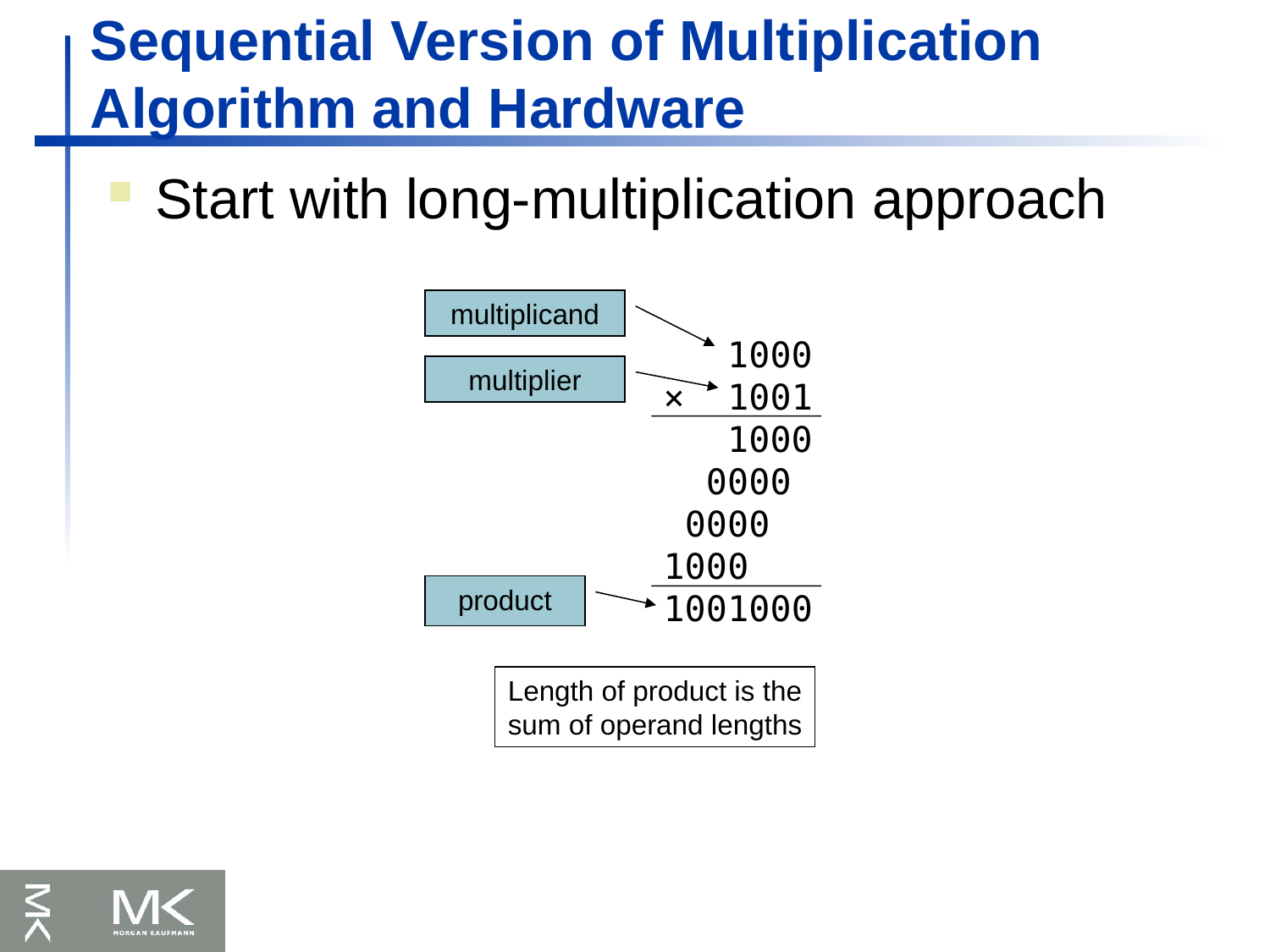

# Sequential Version of Multiplication Algorithm and Hardware
Start with long-multiplication approach
multiplicand
   1000
×  1001
   1000
  0000
 0000
1000
1001000

multiplier
product
Length of product is the sum of operand lengths